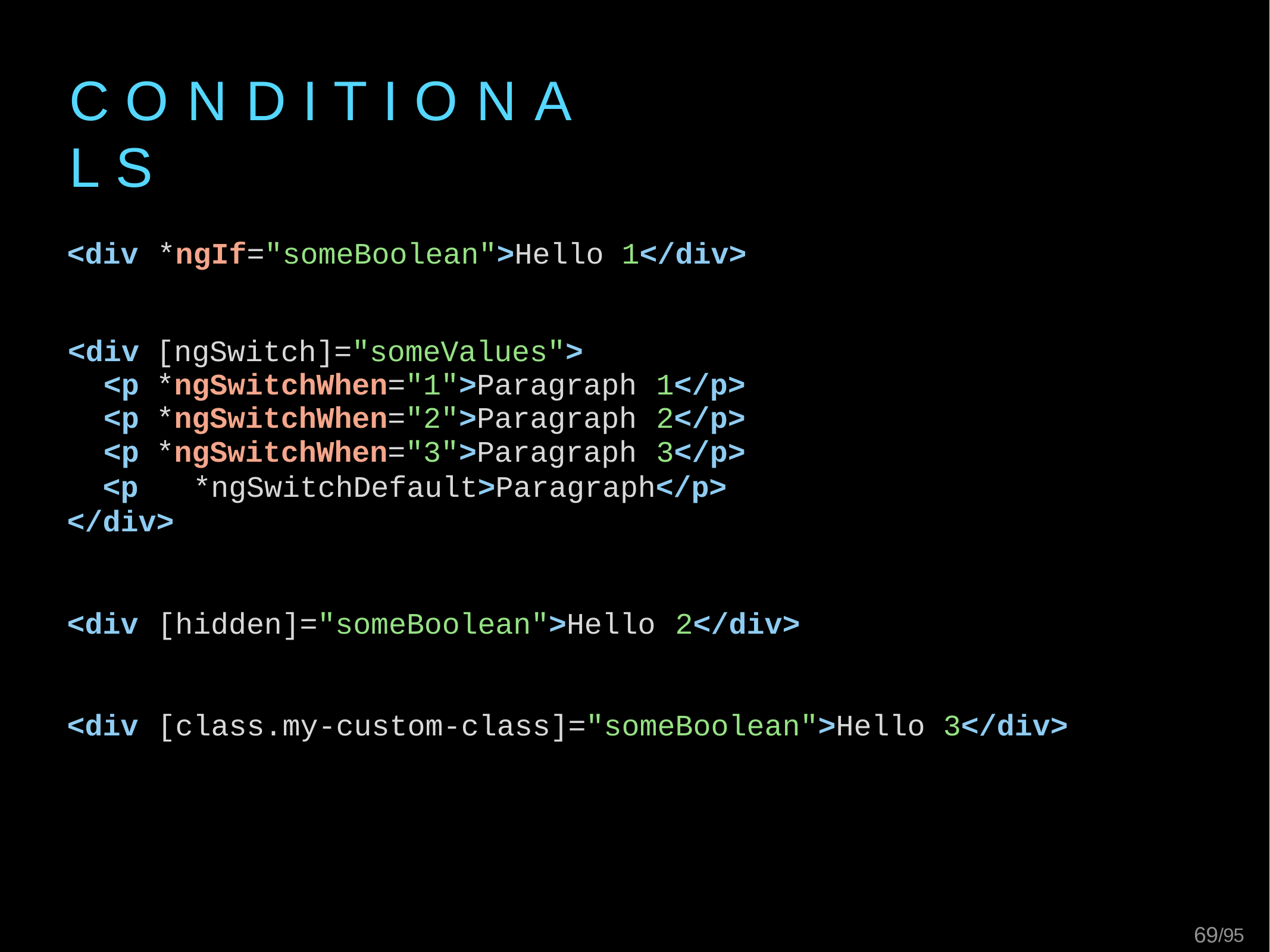

# C O N D I T I O N A L S
<div	*ngIf="someBoolean">Hello	1</div>
| <div | [ngSwitch]="someValues"> |  |
| --- | --- | --- |
| <p | \*ngSwitchWhen="1">Paragraph | 1</p> |
| <p | \*ngSwitchWhen="2">Paragraph | 2</p> |
| <p | \*ngSwitchWhen="3">Paragraph | 3</p> |
<p	*ngSwitchDefault>Paragraph</p>
</div>

<div	[hidden]="someBoolean">Hello	2</div>

<div	[class.my-custom-class]="someBoolean">Hello	3</div>
69/95